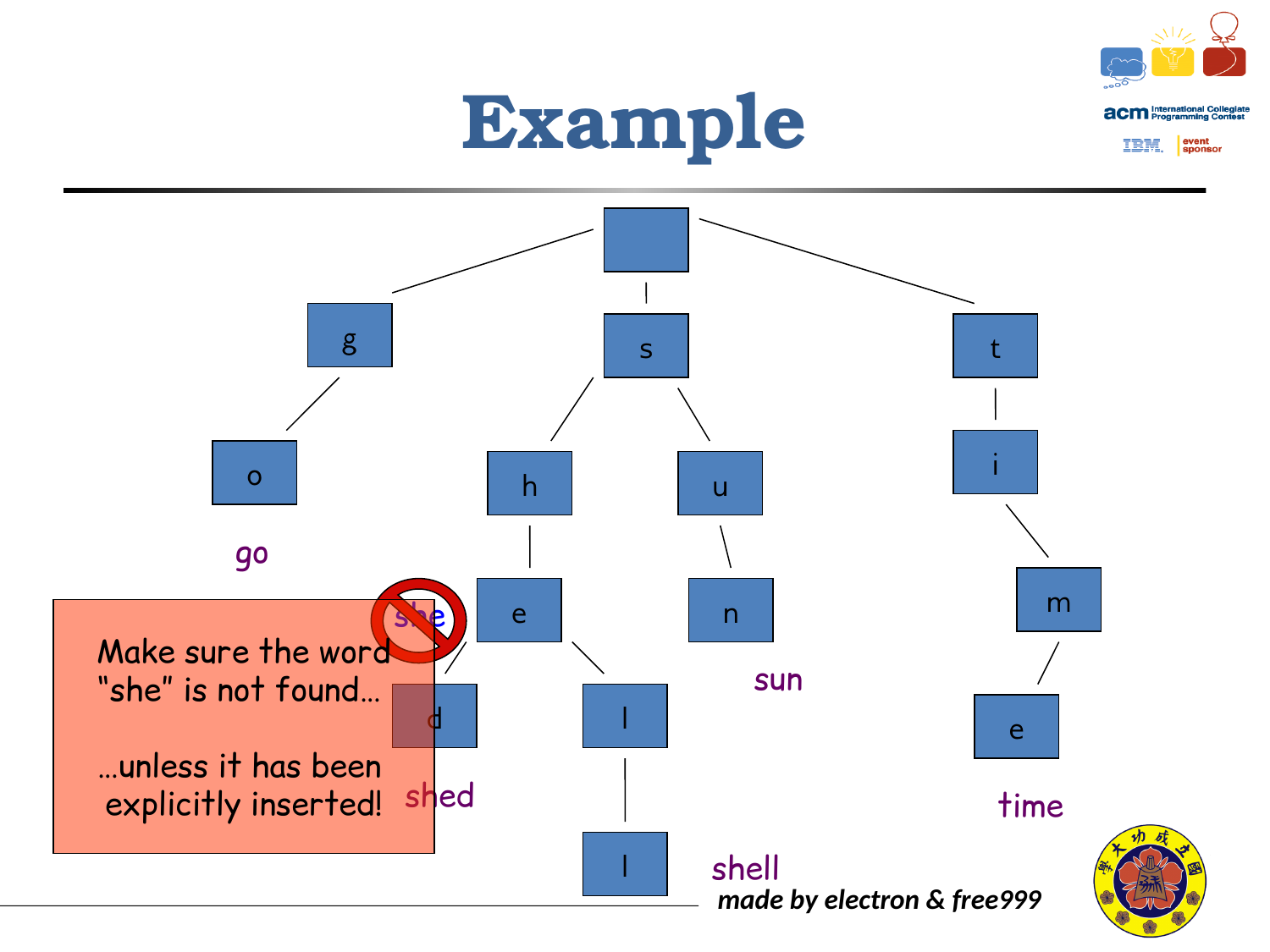

# Example

g
s
t

i
o
h
u

go

m

e
n
she
Make sure the word
“she” is not found…

…unless it has been
explicitly inserted!

sun
d
l
e

shed
time
l
shell